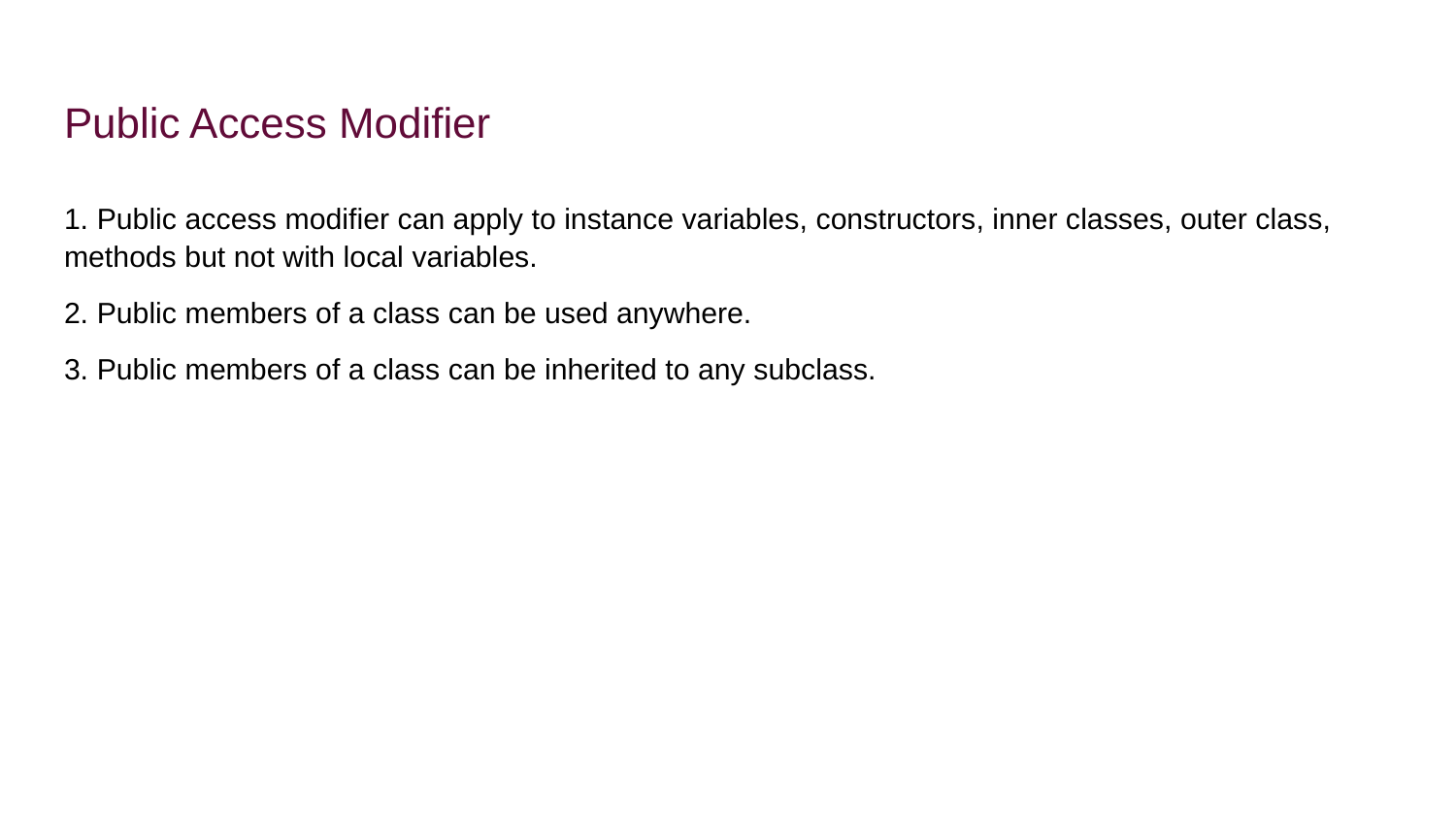

# Public Access Modifier

1. Public access modifier can apply to instance variables, constructors, inner classes, outer class, methods but not with local variables.
2. Public members of a class can be used anywhere.
3. Public members of a class can be inherited to any subclass.